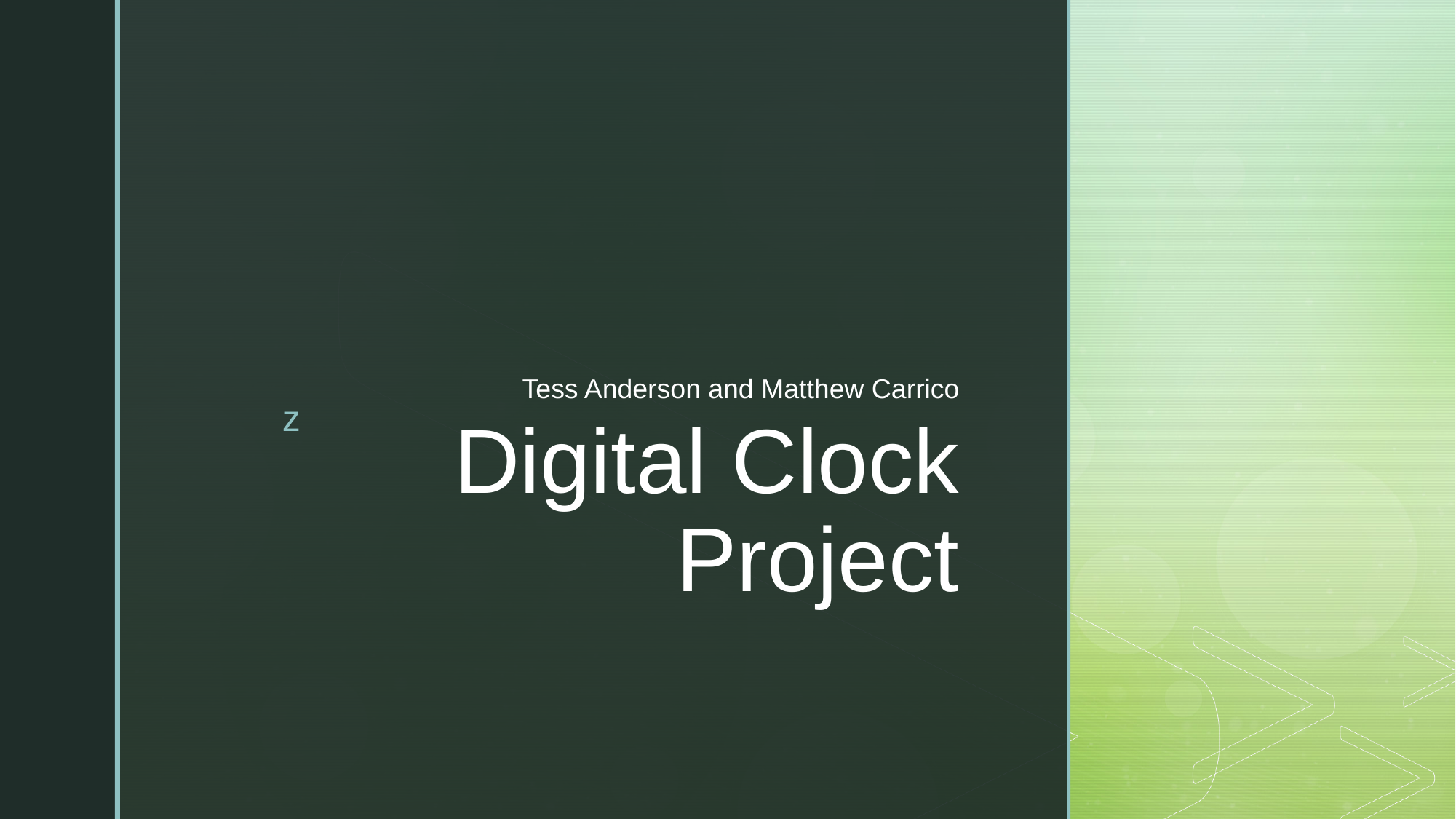

Tess Anderson and Matthew Carrico
# Digital Clock Project